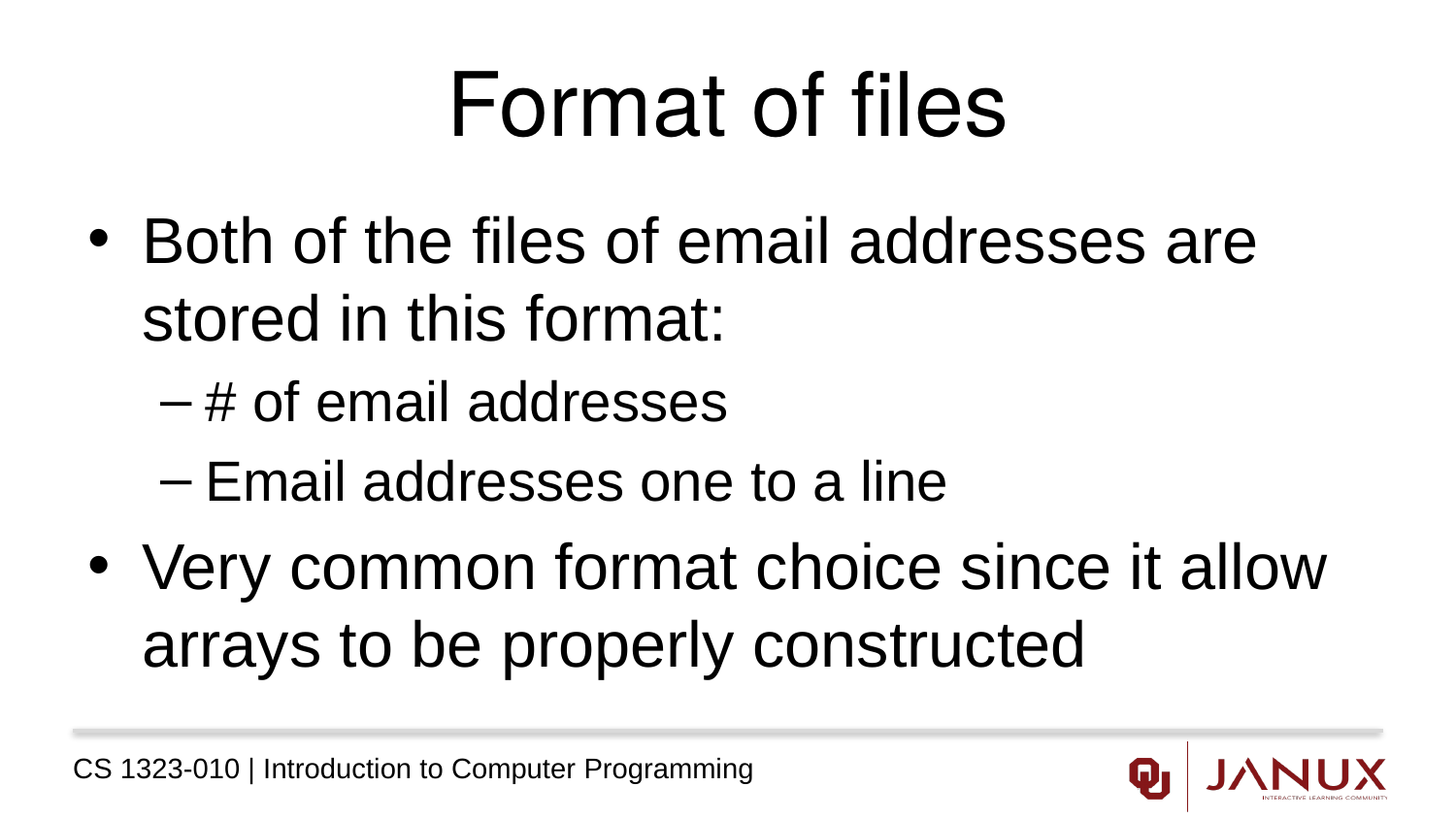

# Format of files
Both of the files of email addresses are stored in this format:
# of email addresses
Email addresses one to a line
Very common format choice since it allow arrays to be properly constructed